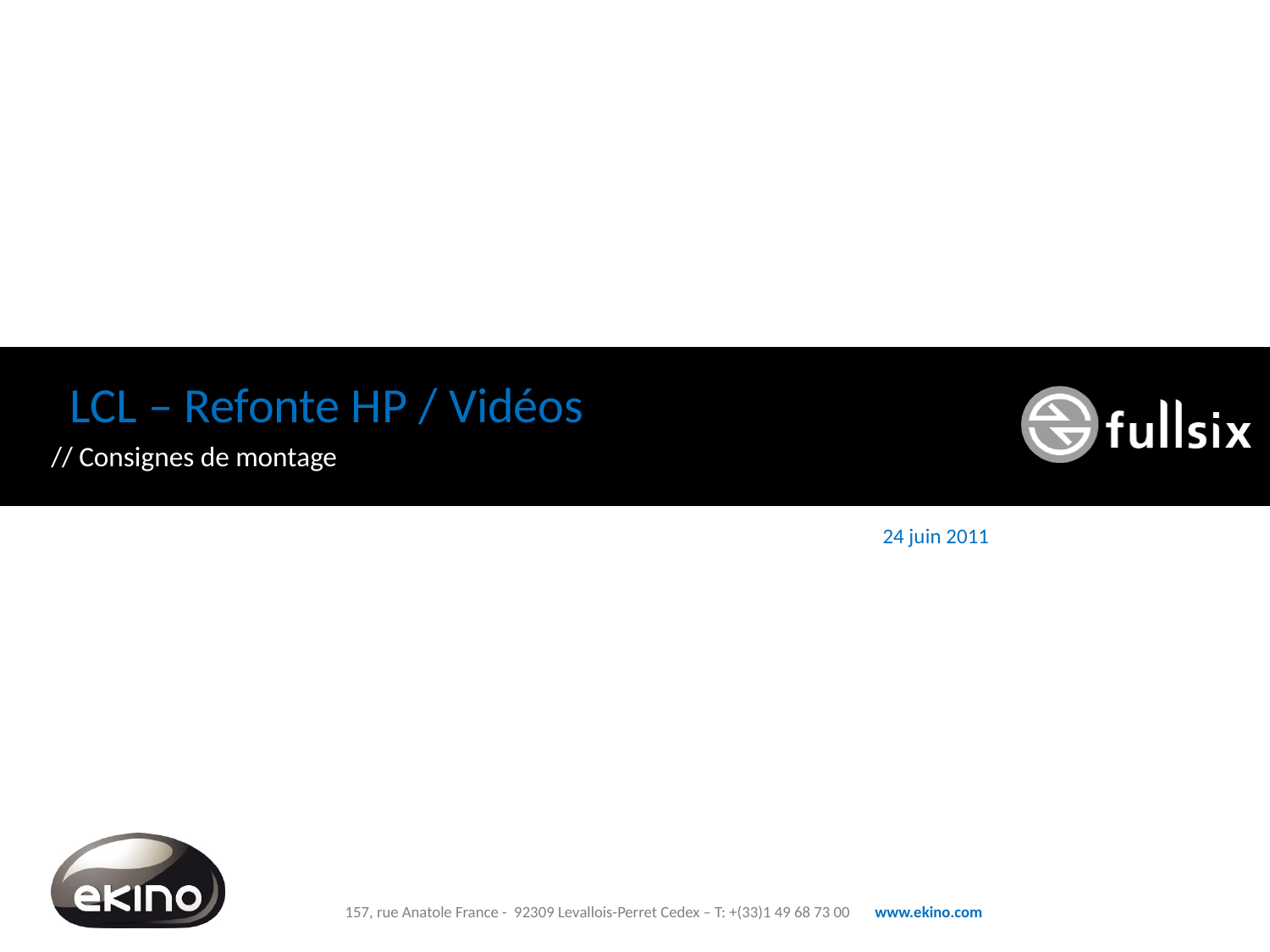

LCL – Refonte HP / Vidéos
// Consignes de montage
24 juin 2011